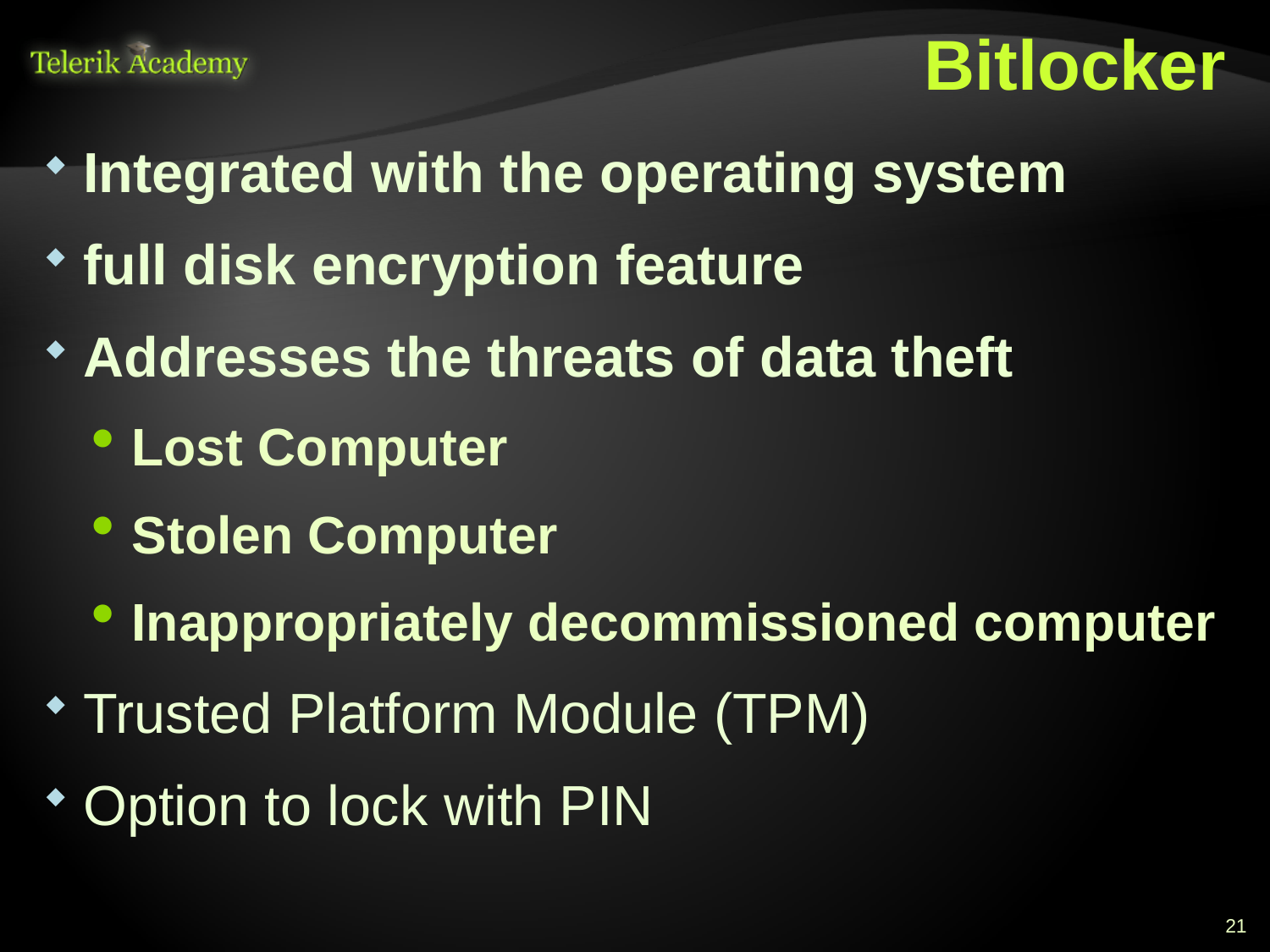

# Bitlocker
Integrated with the operating system
full disk encryption feature
Addresses the threats of data theft
Lost Computer
Stolen Computer
Inappropriately decommissioned computer
Trusted Platform Module (TPM)
Option to lock with PIN

21